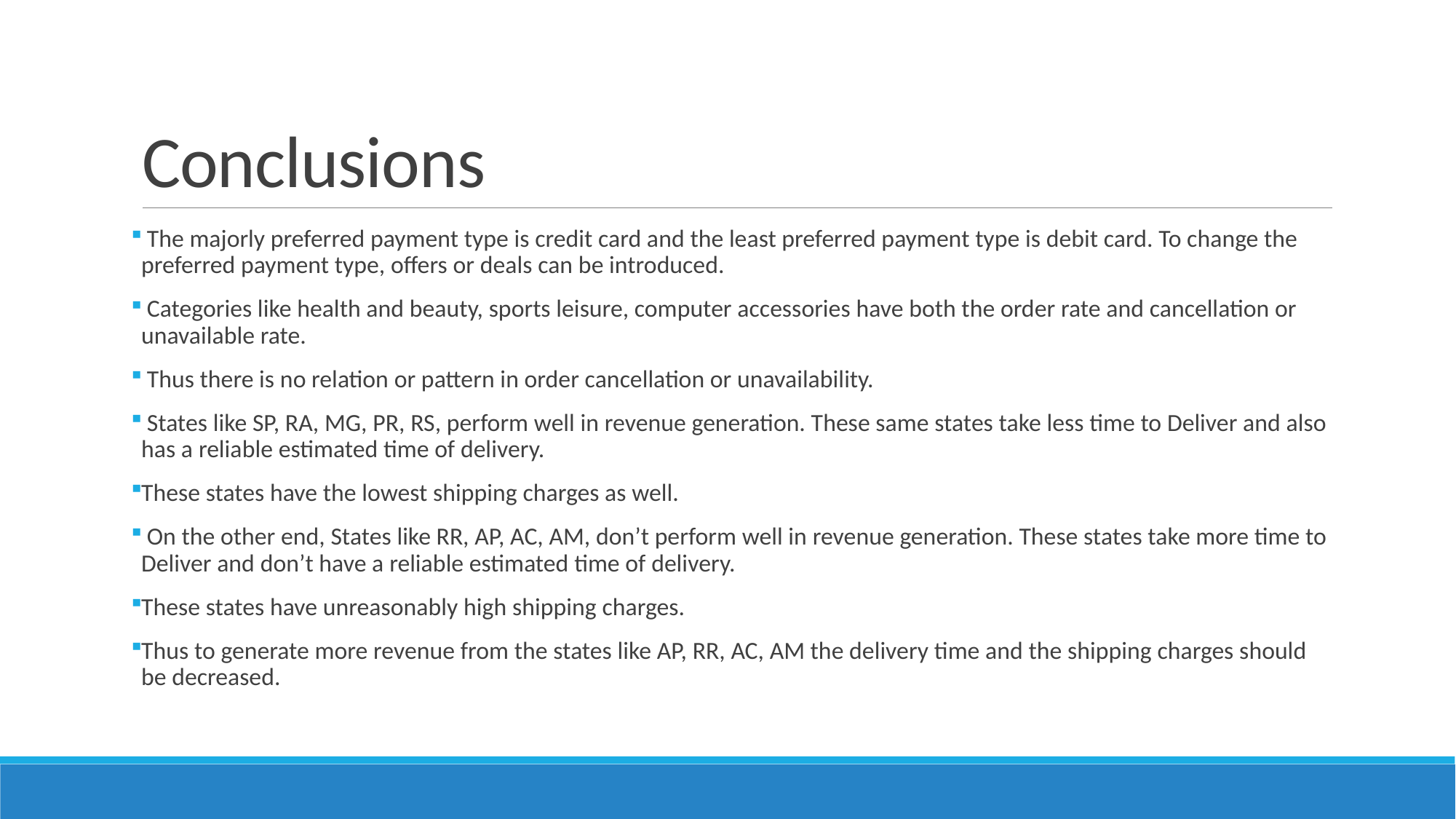

# Conclusions
 The majorly preferred payment type is credit card and the least preferred payment type is debit card. To change the preferred payment type, offers or deals can be introduced.
 Categories like health and beauty, sports leisure, computer accessories have both the order rate and cancellation or unavailable rate.
 Thus there is no relation or pattern in order cancellation or unavailability.
 States like SP, RA, MG, PR, RS, perform well in revenue generation. These same states take less time to Deliver and also has a reliable estimated time of delivery.
These states have the lowest shipping charges as well.
 On the other end, States like RR, AP, AC, AM, don’t perform well in revenue generation. These states take more time to Deliver and don’t have a reliable estimated time of delivery.
These states have unreasonably high shipping charges.
Thus to generate more revenue from the states like AP, RR, AC, AM the delivery time and the shipping charges should be decreased.